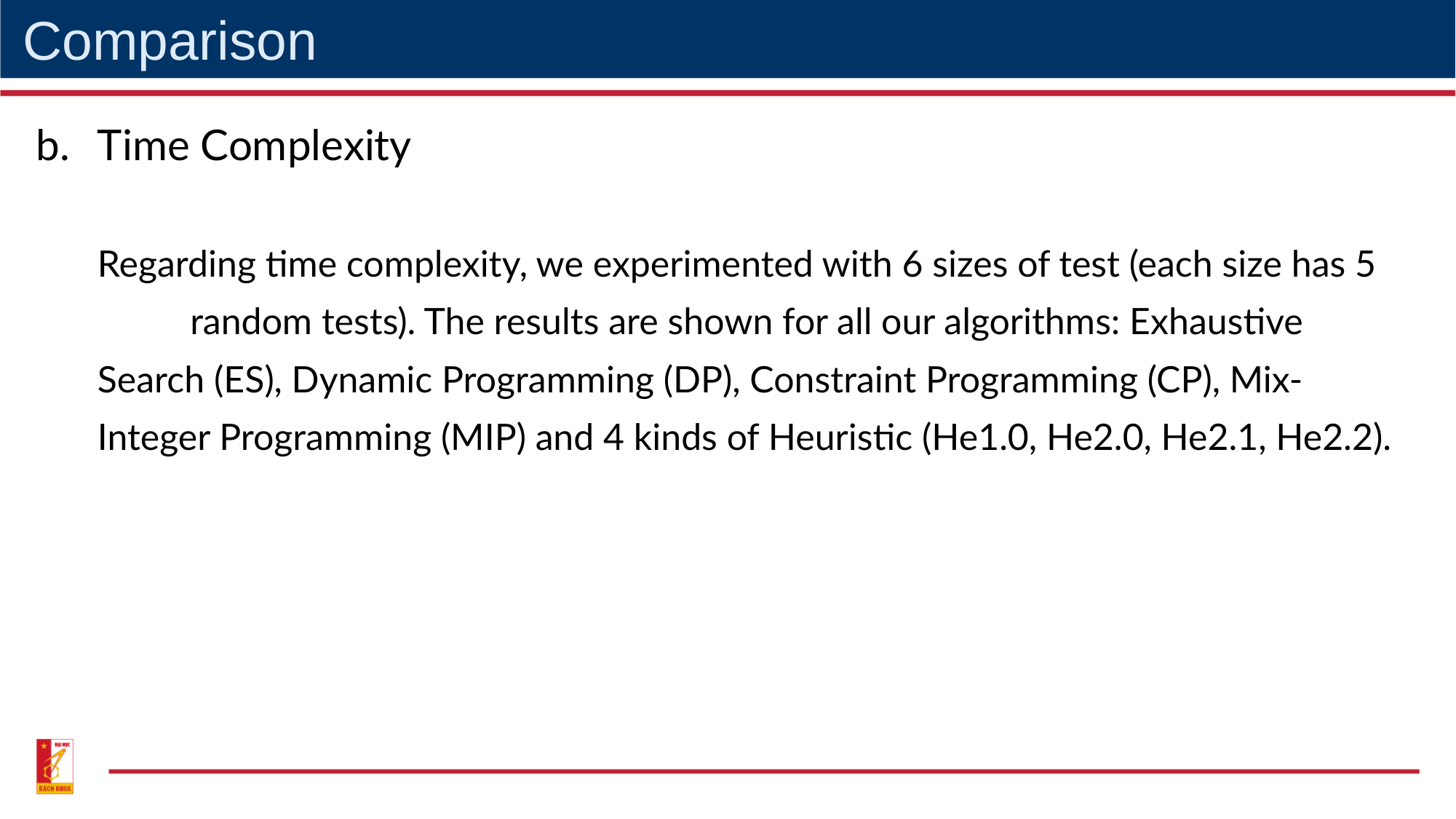

Comparison

Time Complexity
Regarding time complexity, we experimented with 6 sizes of test (each size has 5             random tests). The results are shown for all our algorithms: Exhaustive Search (ES), Dynamic Programming (DP), Constraint Programming (CP), Mix-Integer Programming (MIP) and 4 kinds of Heuristic (He1.0, He2.0, He2.1, He2.2).